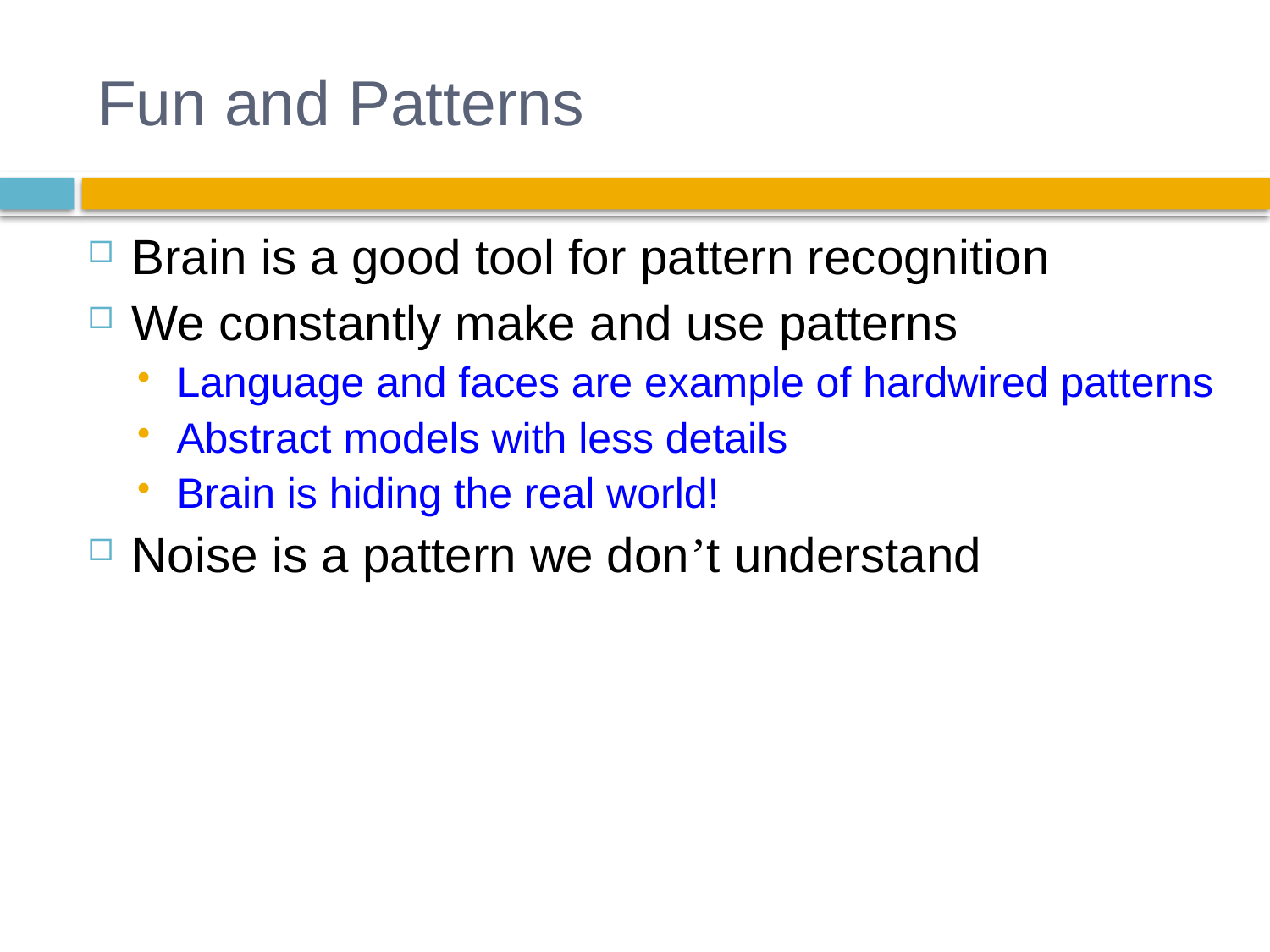

# Fun and Patterns
Brain is a good tool for pattern recognition
We constantly make and use patterns
Language and faces are example of hardwired patterns
Abstract models with less details
Brain is hiding the real world!
Noise is a pattern we don’t understand